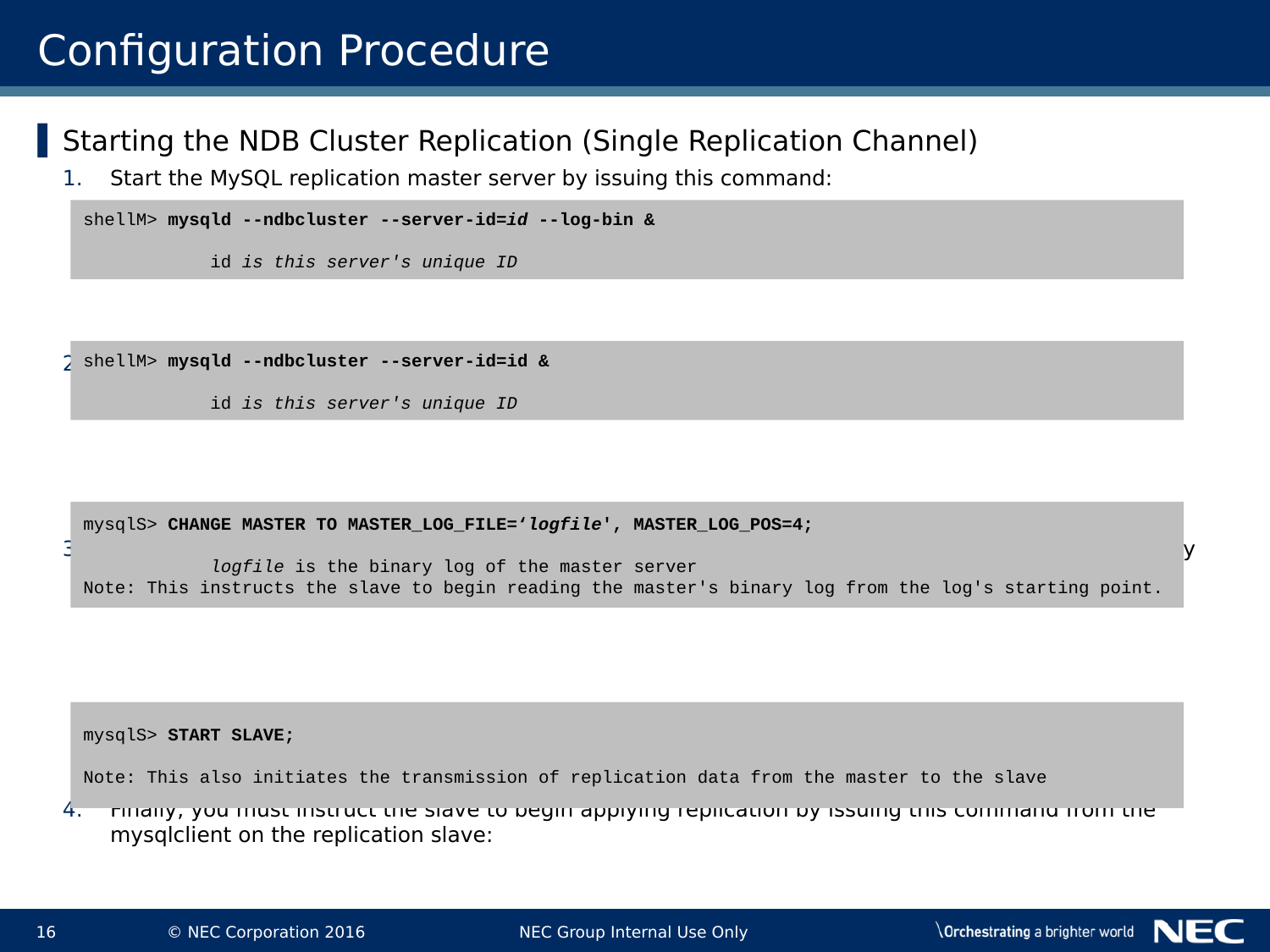

# Configuration Procedure
Starting the NDB Cluster Replication (Single Replication Channel)
Start the MySQL replication master server by issuing this command:

Start the MySQL replication slave server as shown here:

It is necessary to synchronize the slave server with the master server's replication binary log. If binary logging has not previously been running on the master, run the following statement on the slave:

Finally, you must instruct the slave to begin applying replication by issuing this command from the mysqlclient on the replication slave:
shellM> mysqld --ndbcluster --server-id=id --log-bin &

	id is this server's unique ID
shellM> mysqld --ndbcluster --server-id=id &

	id is this server's unique ID
mysqlS> CHANGE MASTER TO MASTER_LOG_FILE=‘logfile', MASTER_LOG_POS=4;

	logfile is the binary log of the master server
Note: This instructs the slave to begin reading the master's binary log from the log's starting point.
mysqlS> START SLAVE;

Note: This also initiates the transmission of replication data from the master to the slave